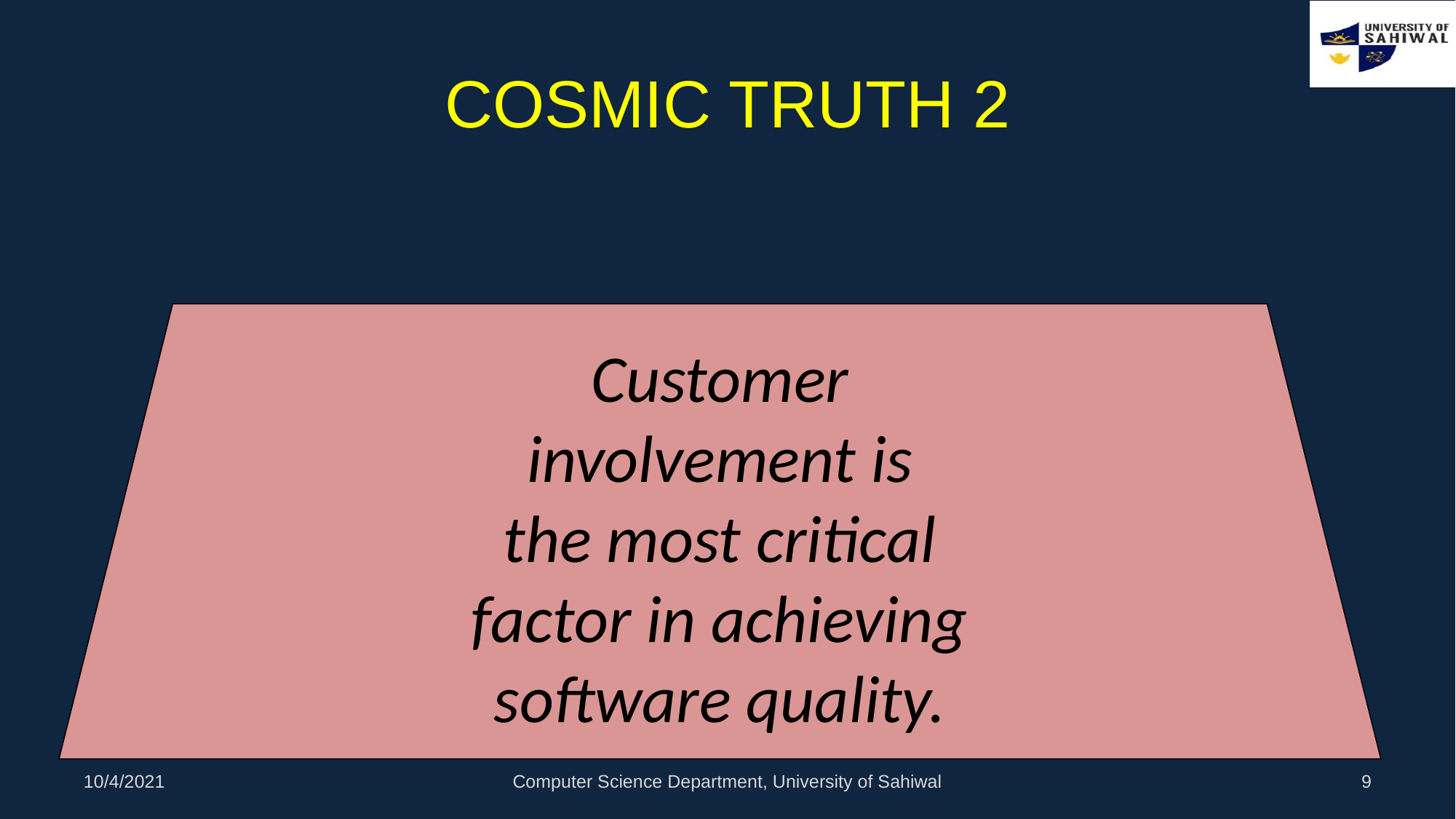

# COSMIC TRUTH 2
Customer
involvement is
the most critical
factor in achieving
software quality.
10/4/2021
Computer Science Department, University of Sahiwal
9